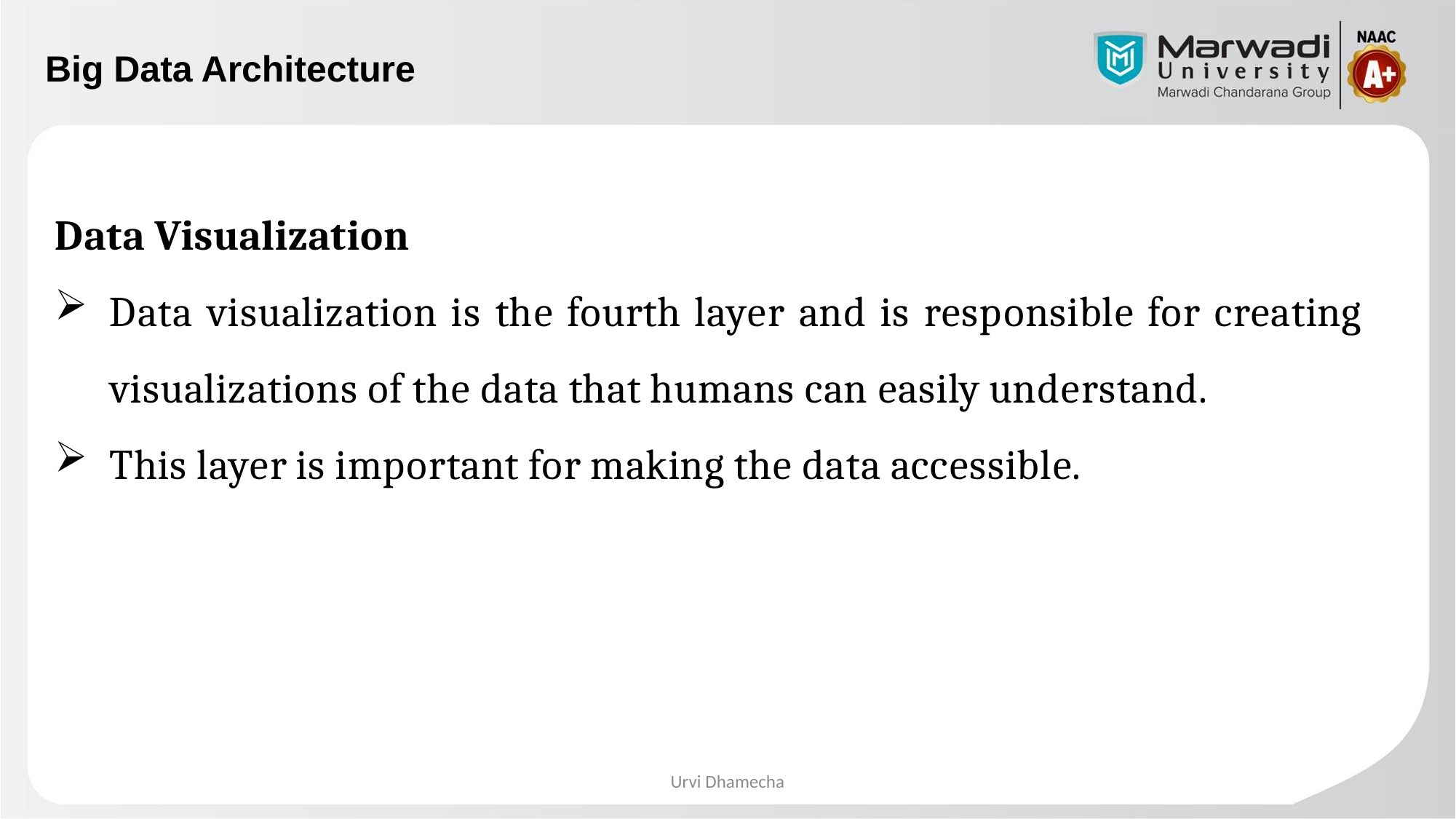

# Big Data Architecture
Data Visualization
Data visualization is the fourth layer and is responsible for creating visualizations of the data that humans can easily understand.
This layer is important for making the data accessible.

Urvi Dhamecha